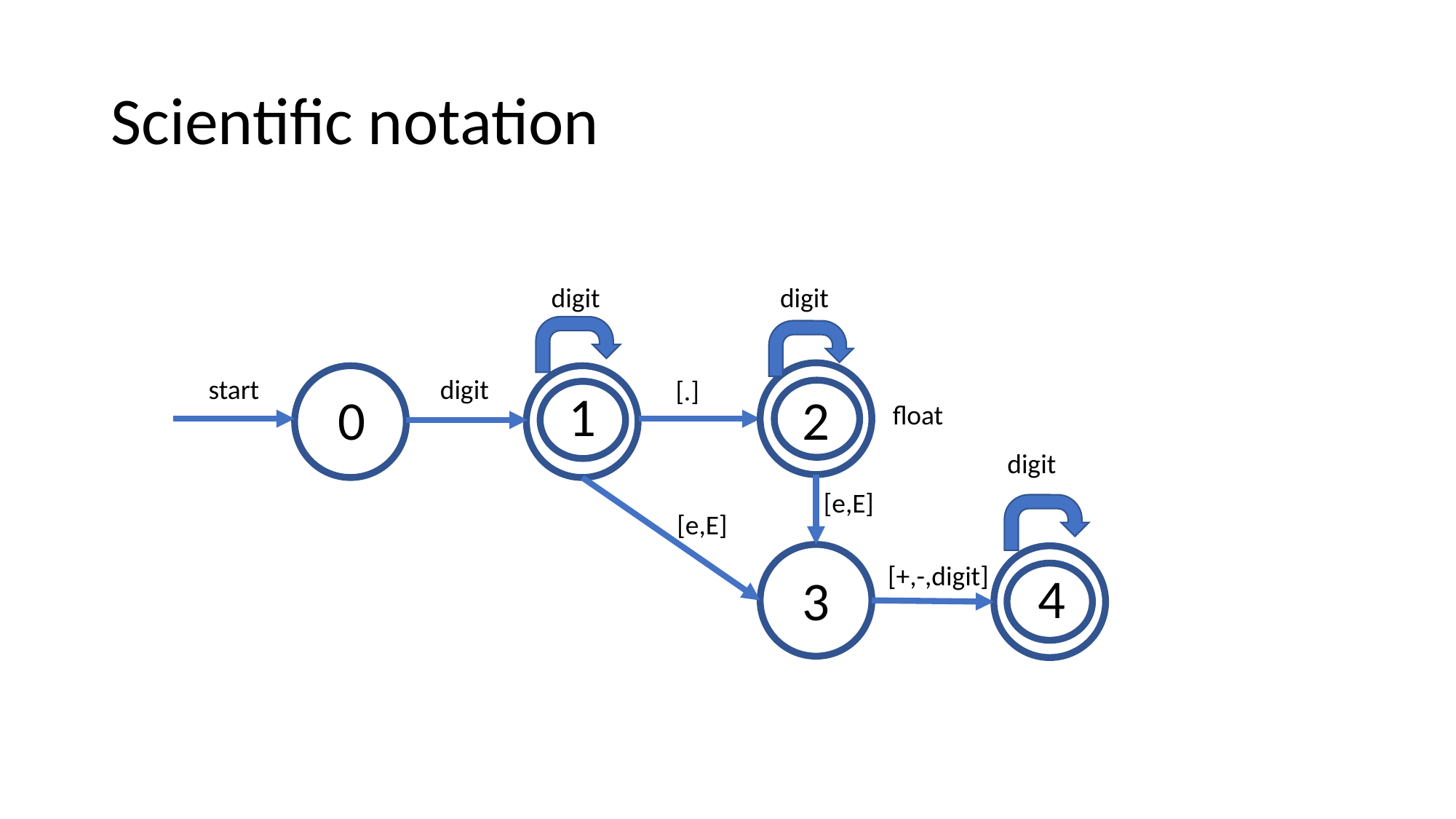

# Scientific notation

digit
digit

start
digit
[.]
1
2

0

float
digit
[e,E]

[e,E]

[+,-,digit]
4
3